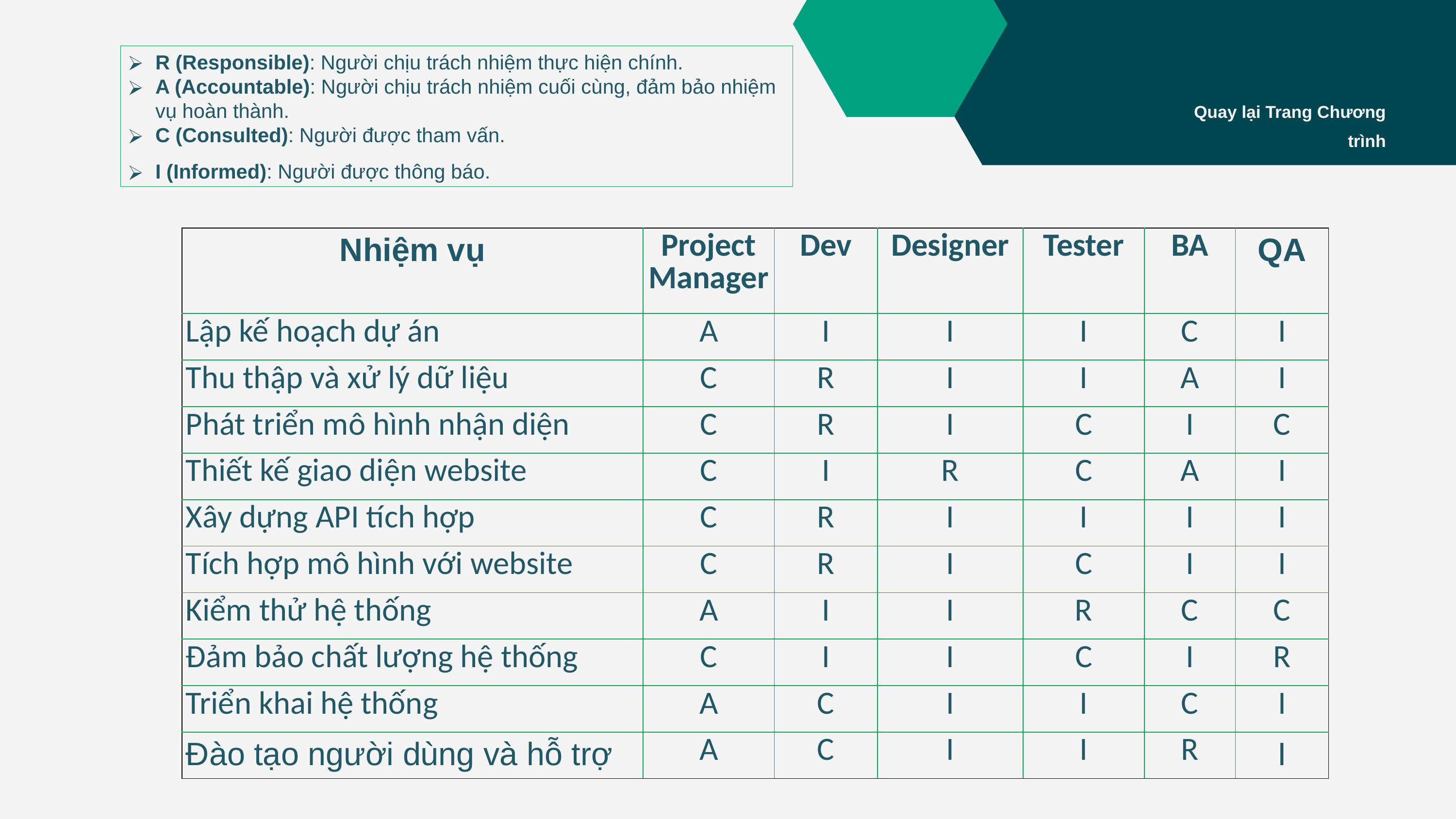

R (Responsible): Người chịu trách nhiệm thực hiện chính.
A (Accountable): Người chịu trách nhiệm cuối cùng, đảm bảo nhiệm vụ hoàn thành.
C (Consulted): Người được tham vấn.
I (Informed): Người được thông báo.
Quay lại Trang Chương trình
| Nhiệm vụ | Project Manager | Dev | Designer | Tester | BA | QA |
| --- | --- | --- | --- | --- | --- | --- |
| Lập kế hoạch dự án | A | I | I | I | C | I |
| Thu thập và xử lý dữ liệu | C | R | I | I | A | I |
| Phát triển mô hình nhận diện | C | R | I | C | I | C |
| Thiết kế giao diện website | C | I | R | C | A | I |
| Xây dựng API tích hợp | C | R | I | I | I | I |
| Tích hợp mô hình với website | C | R | I | C | I | I |
| Kiểm thử hệ thống | A | I | I | R | C | C |
| Đảm bảo chất lượng hệ thống | C | I | I | C | I | R |
| Triển khai hệ thống | A | C | I | I | C | I |
| Đào tạo người dùng và hỗ trợ | A | C | I | I | R | I |